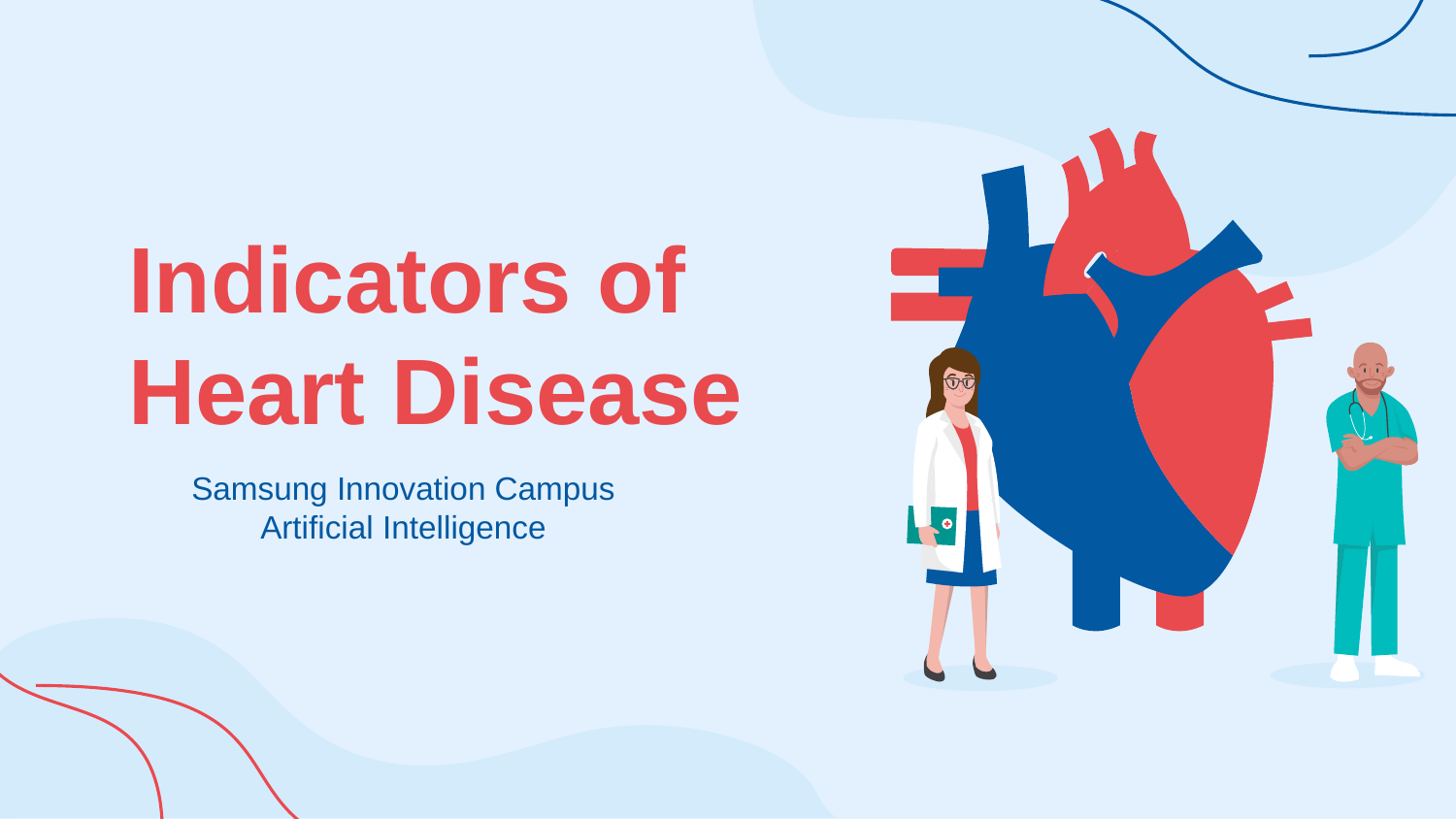

# Indicators of Heart Disease

Samsung Innovation Campus
Artificial Intelligence